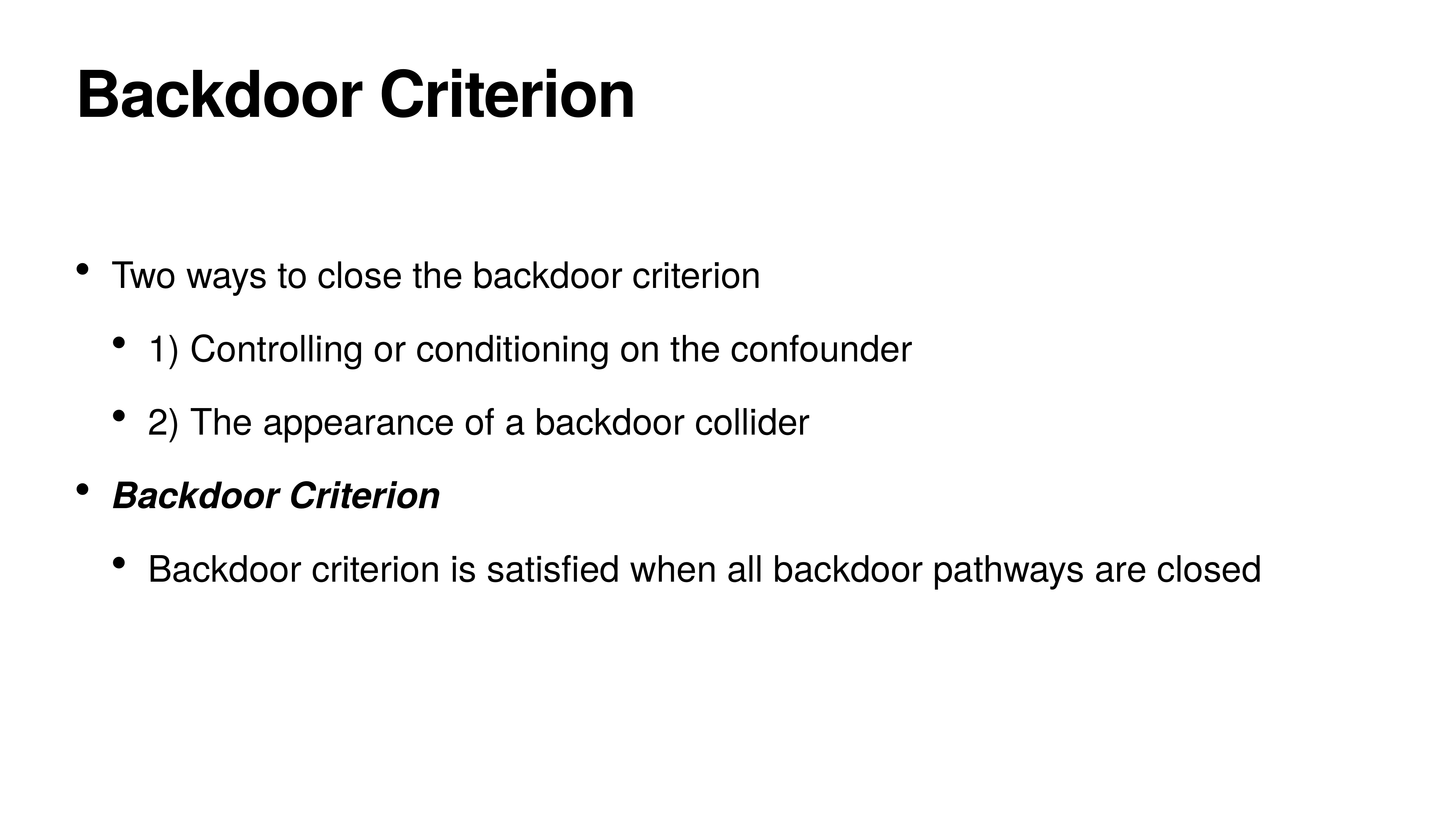

# Backdoor Criterion
Two ways to close the backdoor criterion
1) Controlling or conditioning on the confounder
2) The appearance of a backdoor collider
Backdoor Criterion
Backdoor criterion is satisfied when all backdoor pathways are closed